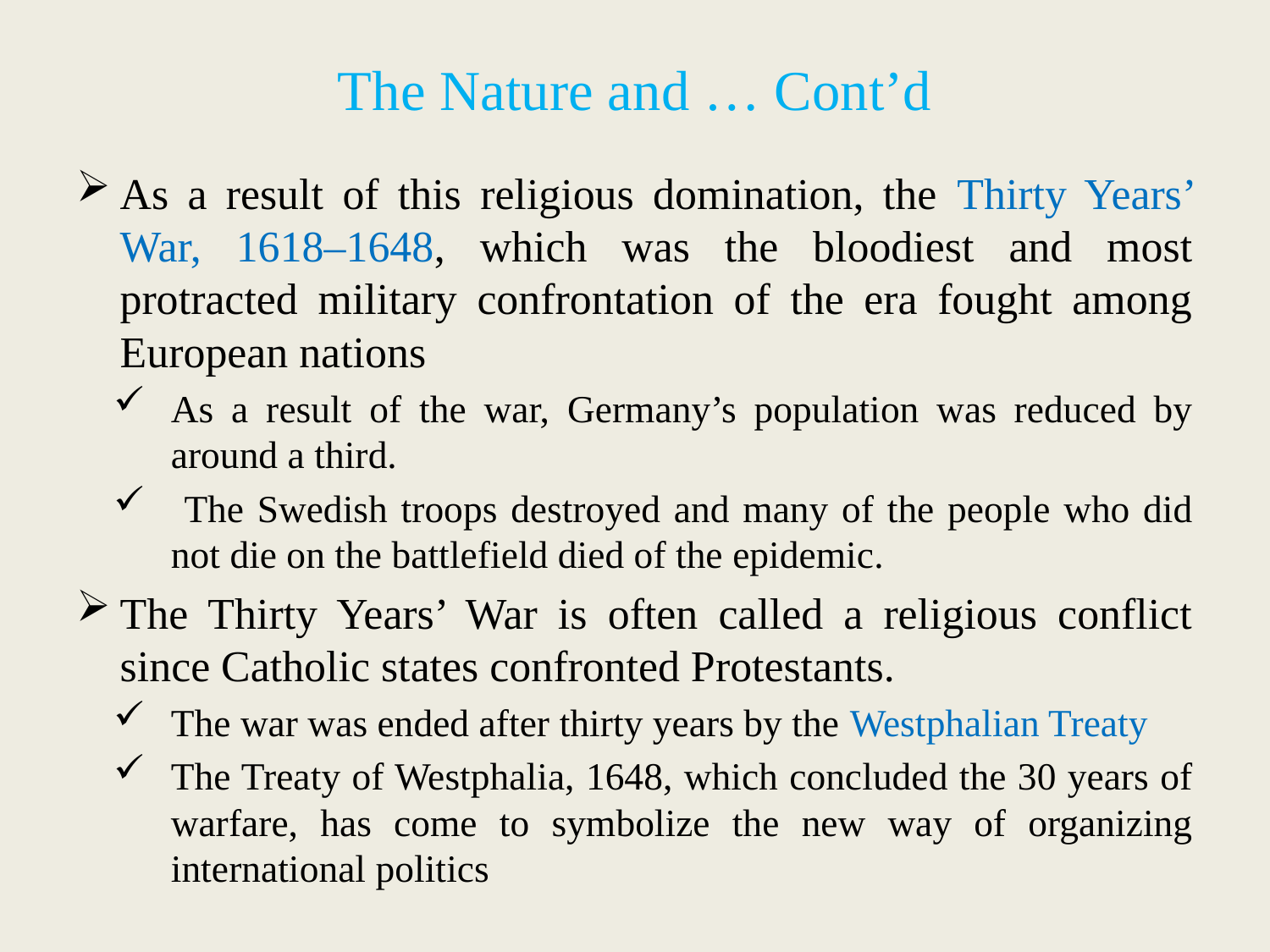

# The Nature and … Cont’d
As a result of this religious domination, the Thirty Years’ War, 1618–1648, which was the bloodiest and most protracted military confrontation of the era fought among European nations
As a result of the war, Germany’s population was reduced by around a third.
 The Swedish troops destroyed and many of the people who did not die on the battlefield died of the epidemic.
The Thirty Years’ War is often called a religious conflict since Catholic states confronted Protestants.
The war was ended after thirty years by the Westphalian Treaty
The Treaty of Westphalia, 1648, which concluded the 30 years of warfare, has come to symbolize the new way of organizing international politics